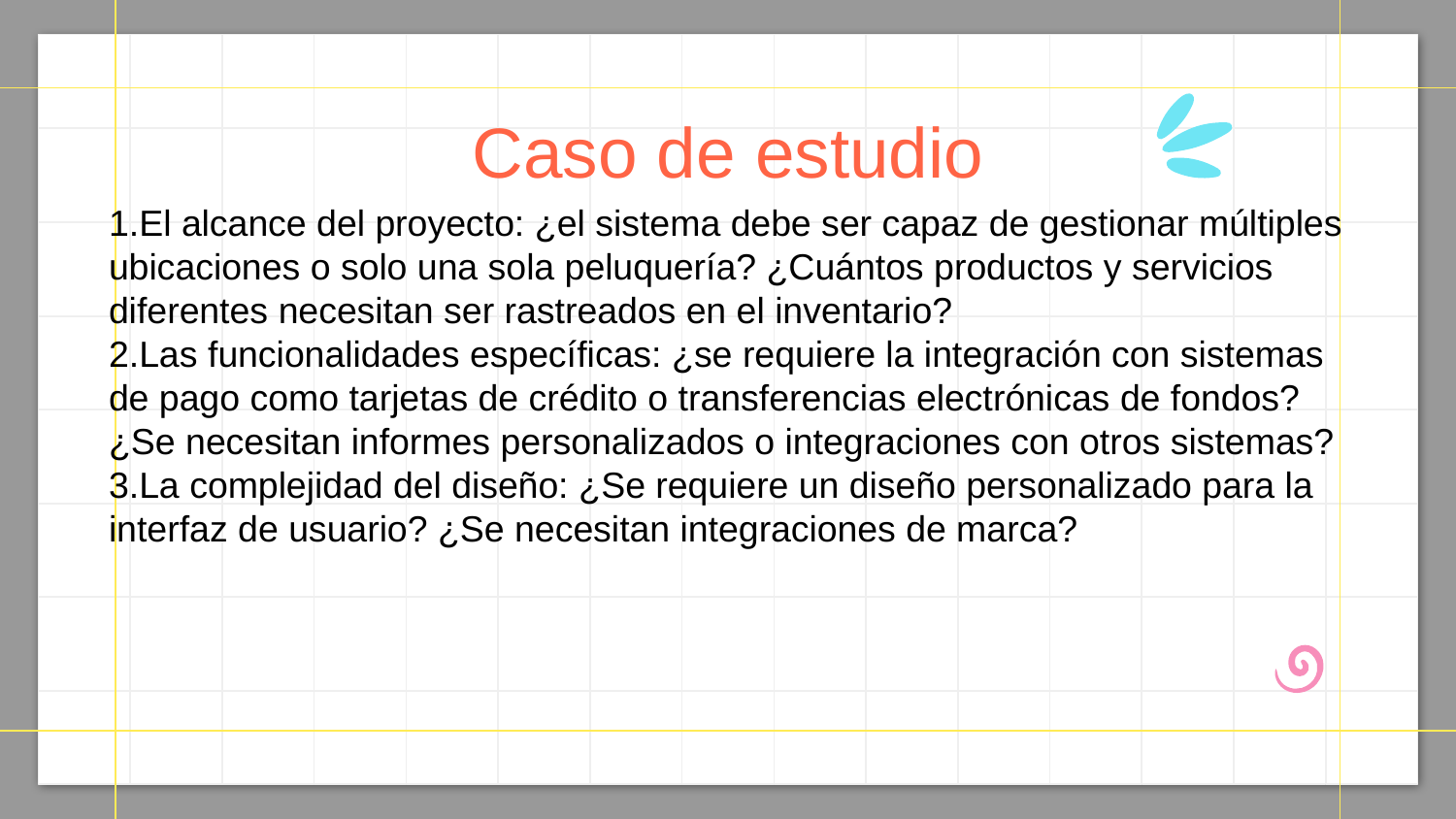

# Caso de estudio

El alcance del proyecto: ¿el sistema debe ser capaz de gestionar múltiples ubicaciones o solo una sola peluquería? ¿Cuántos productos y servicios diferentes necesitan ser rastreados en el inventario?
Las funcionalidades específicas: ¿se requiere la integración con sistemas de pago como tarjetas de crédito o transferencias electrónicas de fondos? ¿Se necesitan informes personalizados o integraciones con otros sistemas?
La complejidad del diseño: ¿Se requiere un diseño personalizado para la interfaz de usuario? ¿Se necesitan integraciones de marca?